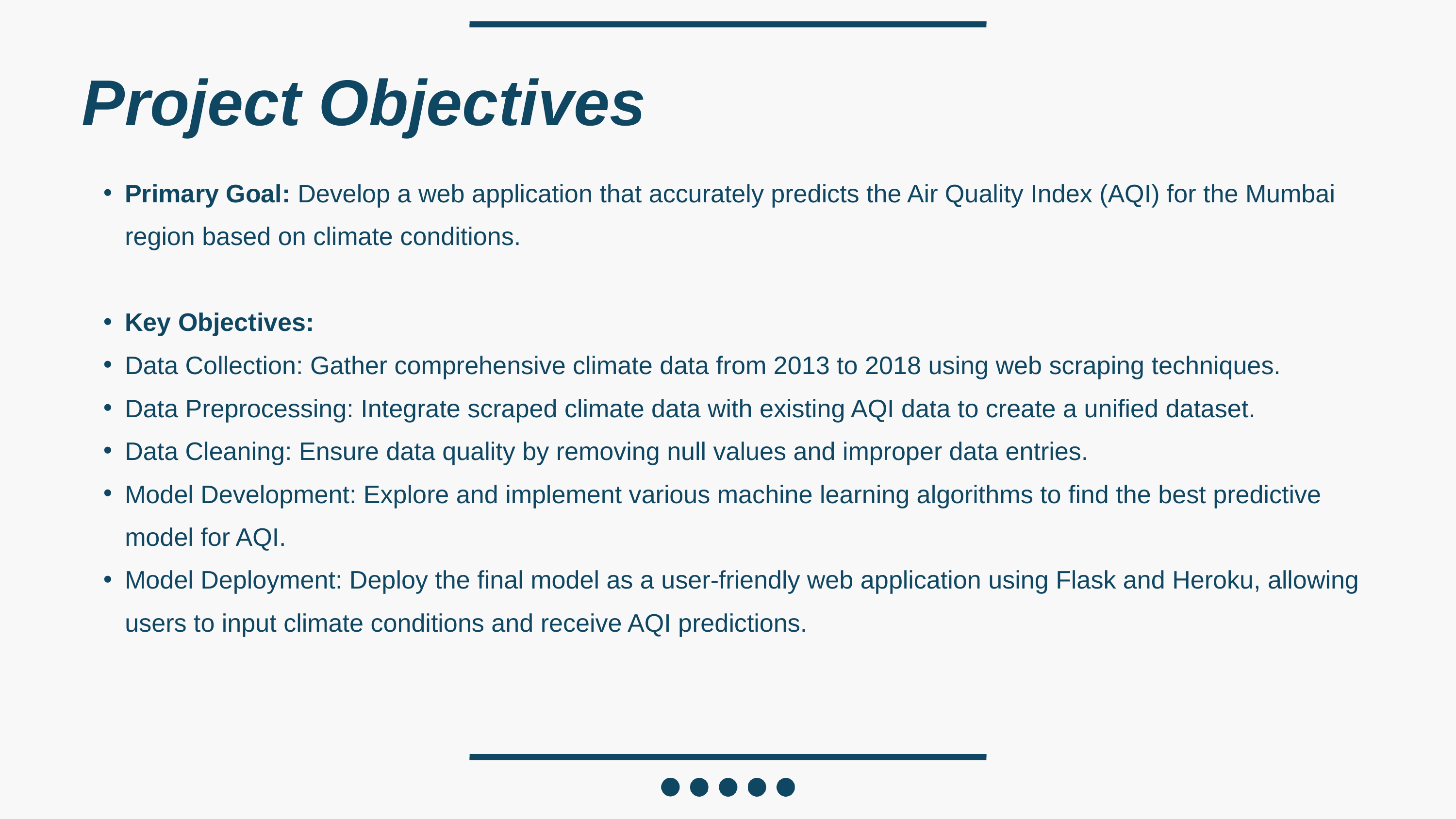

Project Objectives
Primary Goal: Develop a web application that accurately predicts the Air Quality Index (AQI) for the Mumbai region based on climate conditions.

Key Objectives:
Data Collection: Gather comprehensive climate data from 2013 to 2018 using web scraping techniques.
Data Preprocessing: Integrate scraped climate data with existing AQI data to create a unified dataset.
Data Cleaning: Ensure data quality by removing null values and improper data entries.
Model Development: Explore and implement various machine learning algorithms to find the best predictive model for AQI.
Model Deployment: Deploy the final model as a user-friendly web application using Flask and Heroku, allowing users to input climate conditions and receive AQI predictions.